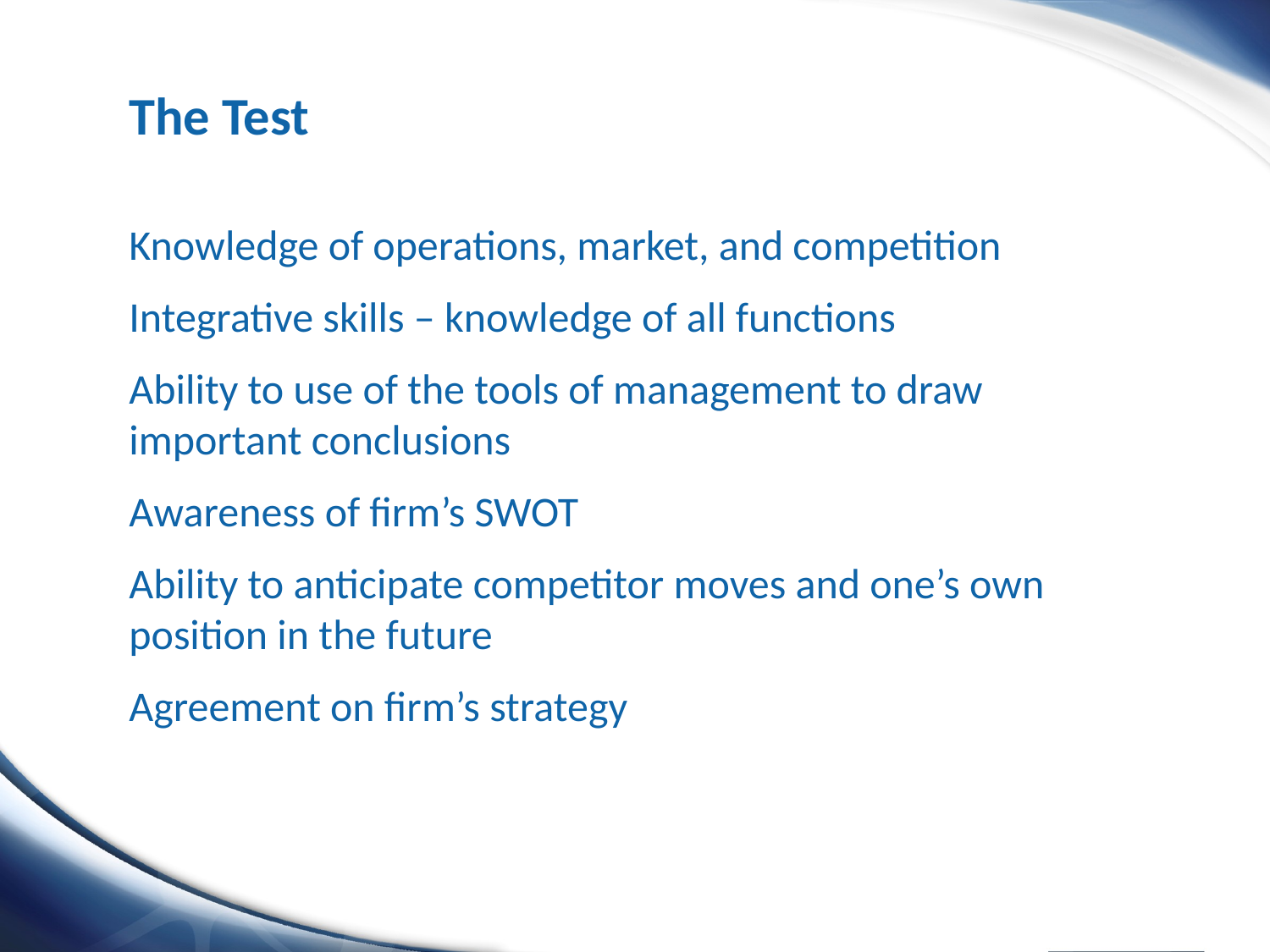

# The Test
Knowledge of operations, market, and competition
Integrative skills – knowledge of all functions
Ability to use of the tools of management to draw important conclusions
Awareness of firm’s SWOT
Ability to anticipate competitor moves and one’s own position in the future
Agreement on firm’s strategy